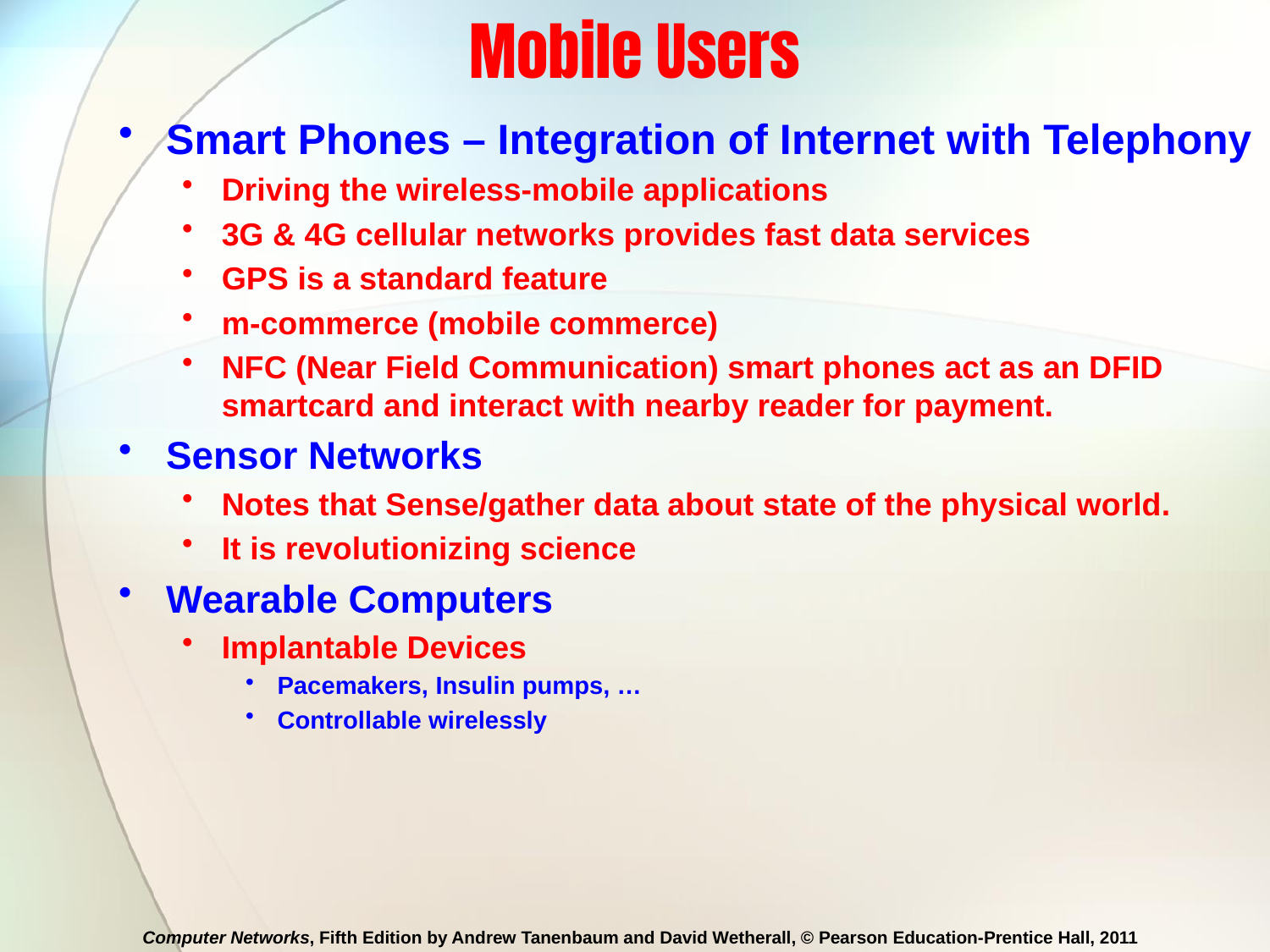

# Mobile Users
Smart Phones – Integration of Internet with Telephony
Driving the wireless-mobile applications
3G & 4G cellular networks provides fast data services
GPS is a standard feature
m-commerce (mobile commerce)
NFC (Near Field Communication) smart phones act as an DFID smartcard and interact with nearby reader for payment.
Sensor Networks
Notes that Sense/gather data about state of the physical world.
It is revolutionizing science
Wearable Computers
Implantable Devices
Pacemakers, Insulin pumps, …
Controllable wirelessly
Computer Networks, Fifth Edition by Andrew Tanenbaum and David Wetherall, © Pearson Education-Prentice Hall, 2011